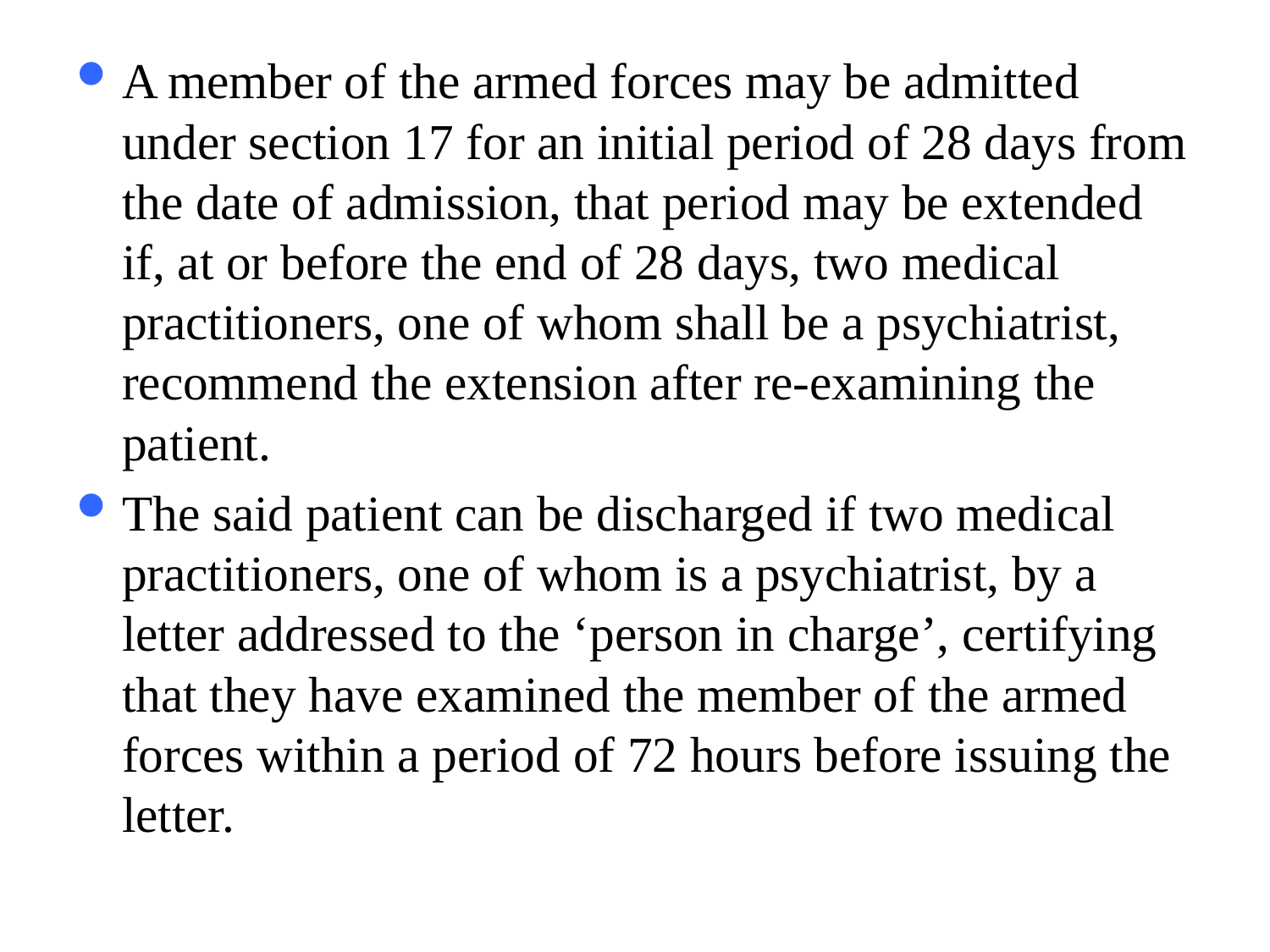

A member of the armed forces may be admitted under section 17 for an initial period of 28 days from the date of admission, that period may be extended if, at or before the end of 28 days, two medical practitioners, one of whom shall be a psychiatrist, recommend the extension after re-examining the patient.
The said patient can be discharged if two medical practitioners, one of whom is a psychiatrist, by a letter addressed to the ‘person in charge’, certifying that they have examined the member of the armed forces within a period of 72 hours before issuing the letter.